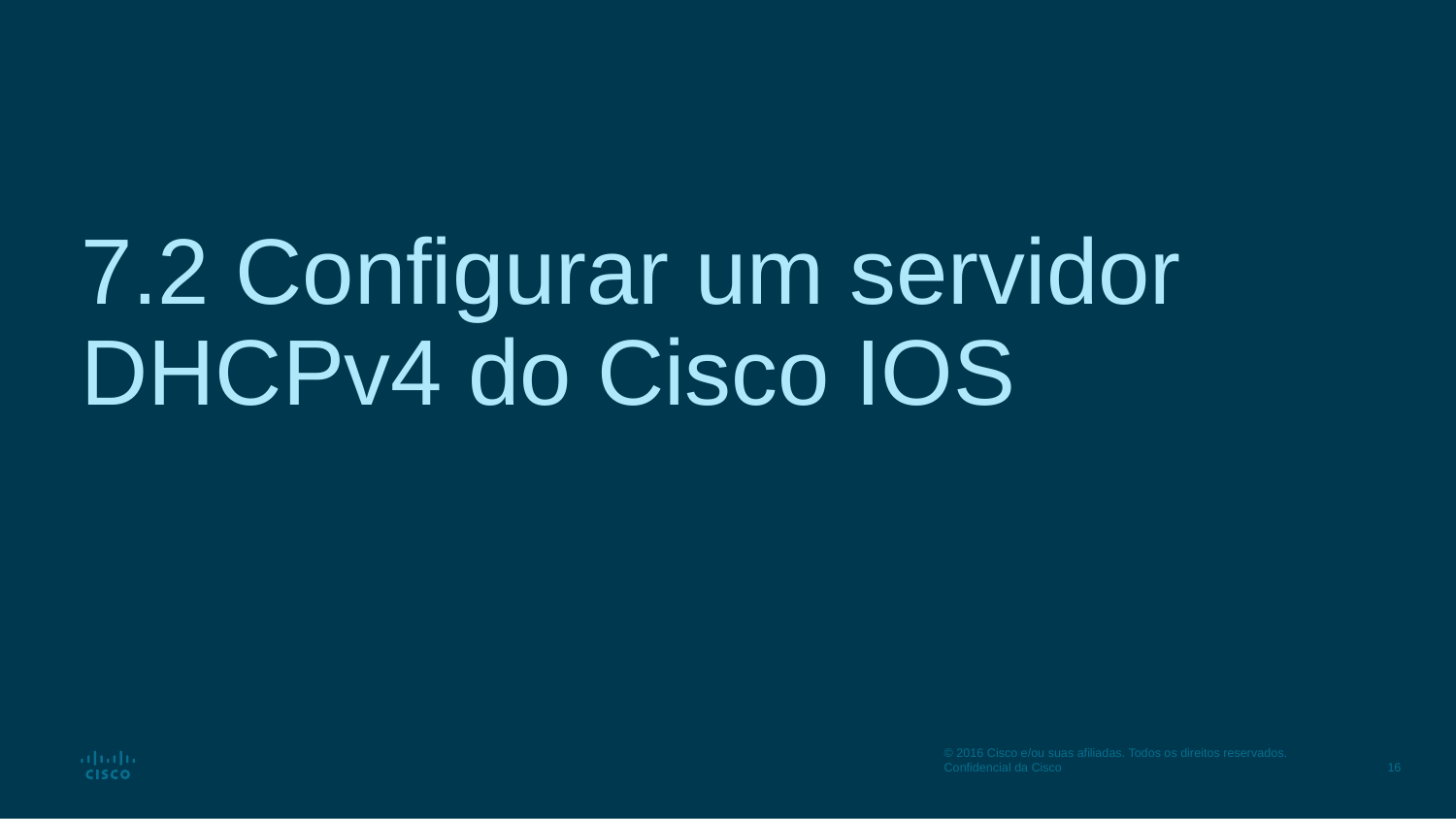

# 7.2 Configurar um servidor DHCPv4 do Cisco IOS